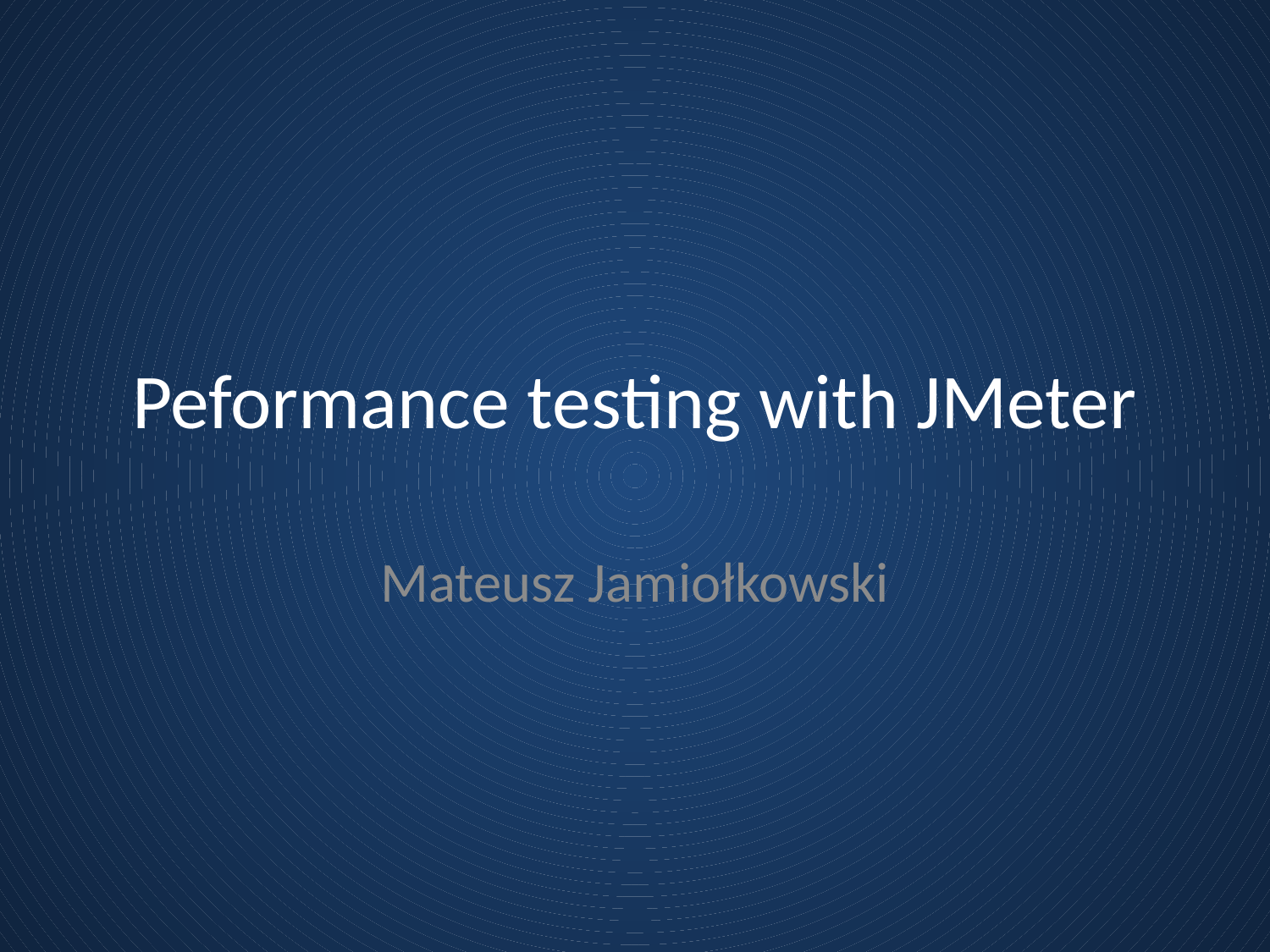

# Peformance testing with JMeter
Mateusz Jamiołkowski